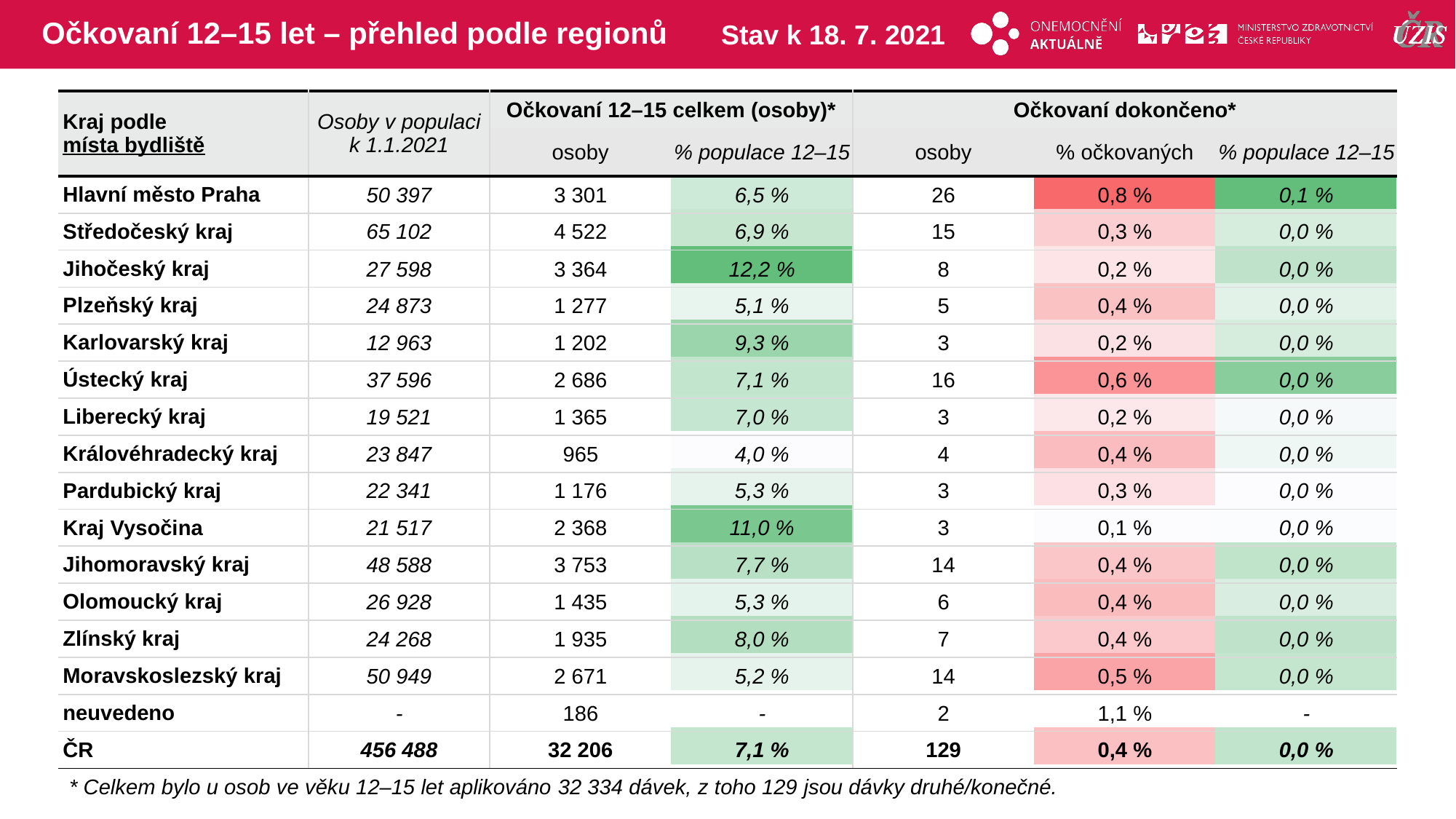

# Očkovaní 12–15 let – přehled podle regionů
Stav k 18. 7. 2021
| Kraj podle místa bydliště | Osoby v populaci k 1.1.2021 | Očkovaní 12–15 celkem (osoby)\* |  | Očkovaní dokončeno\* |  |  |
| --- | --- | --- | --- | --- | --- | --- |
|  |  | osoby | % populace 12–15 | osoby | % očkovaných | % populace 12–15 |
| Hlavní město Praha | 50 397 | 3 301 | 6,5 % | 26 | 0,8 % | 0,1 % |
| Středočeský kraj | 65 102 | 4 522 | 6,9 % | 15 | 0,3 % | 0,0 % |
| Jihočeský kraj | 27 598 | 3 364 | 12,2 % | 8 | 0,2 % | 0,0 % |
| Plzeňský kraj | 24 873 | 1 277 | 5,1 % | 5 | 0,4 % | 0,0 % |
| Karlovarský kraj | 12 963 | 1 202 | 9,3 % | 3 | 0,2 % | 0,0 % |
| Ústecký kraj | 37 596 | 2 686 | 7,1 % | 16 | 0,6 % | 0,0 % |
| Liberecký kraj | 19 521 | 1 365 | 7,0 % | 3 | 0,2 % | 0,0 % |
| Královéhradecký kraj | 23 847 | 965 | 4,0 % | 4 | 0,4 % | 0,0 % |
| Pardubický kraj | 22 341 | 1 176 | 5,3 % | 3 | 0,3 % | 0,0 % |
| Kraj Vysočina | 21 517 | 2 368 | 11,0 % | 3 | 0,1 % | 0,0 % |
| Jihomoravský kraj | 48 588 | 3 753 | 7,7 % | 14 | 0,4 % | 0,0 % |
| Olomoucký kraj | 26 928 | 1 435 | 5,3 % | 6 | 0,4 % | 0,0 % |
| Zlínský kraj | 24 268 | 1 935 | 8,0 % | 7 | 0,4 % | 0,0 % |
| Moravskoslezský kraj | 50 949 | 2 671 | 5,2 % | 14 | 0,5 % | 0,0 % |
| neuvedeno | - | 186 | - | 2 | 1,1 % | - |
| ČR | 456 488 | 32 206 | 7,1 % | 129 | 0,4 % | 0,0 % |
|  |  |  |  |  |  |
| --- | --- | --- | --- | --- | --- |
|  |  |  |  |  |  |
|  |  |  |  |  |  |
|  |  |  |  |  |  |
|  |  |  |  |  |  |
|  |  |  |  |  |  |
|  |  |  |  |  |  |
|  |  |  |  |  |  |
|  |  |  |  |  |  |
|  |  |  |  |  |  |
|  |  |  |  |  |  |
|  |  |  |  |  |  |
|  |  |  |  |  |  |
|  |  |  |  |  |  |
|  |  |  |  |  |  |
|  |  |  |  |  |  |
* Celkem bylo u osob ve věku 12–15 let aplikováno 32 334 dávek, z toho 129 jsou dávky druhé/konečné.